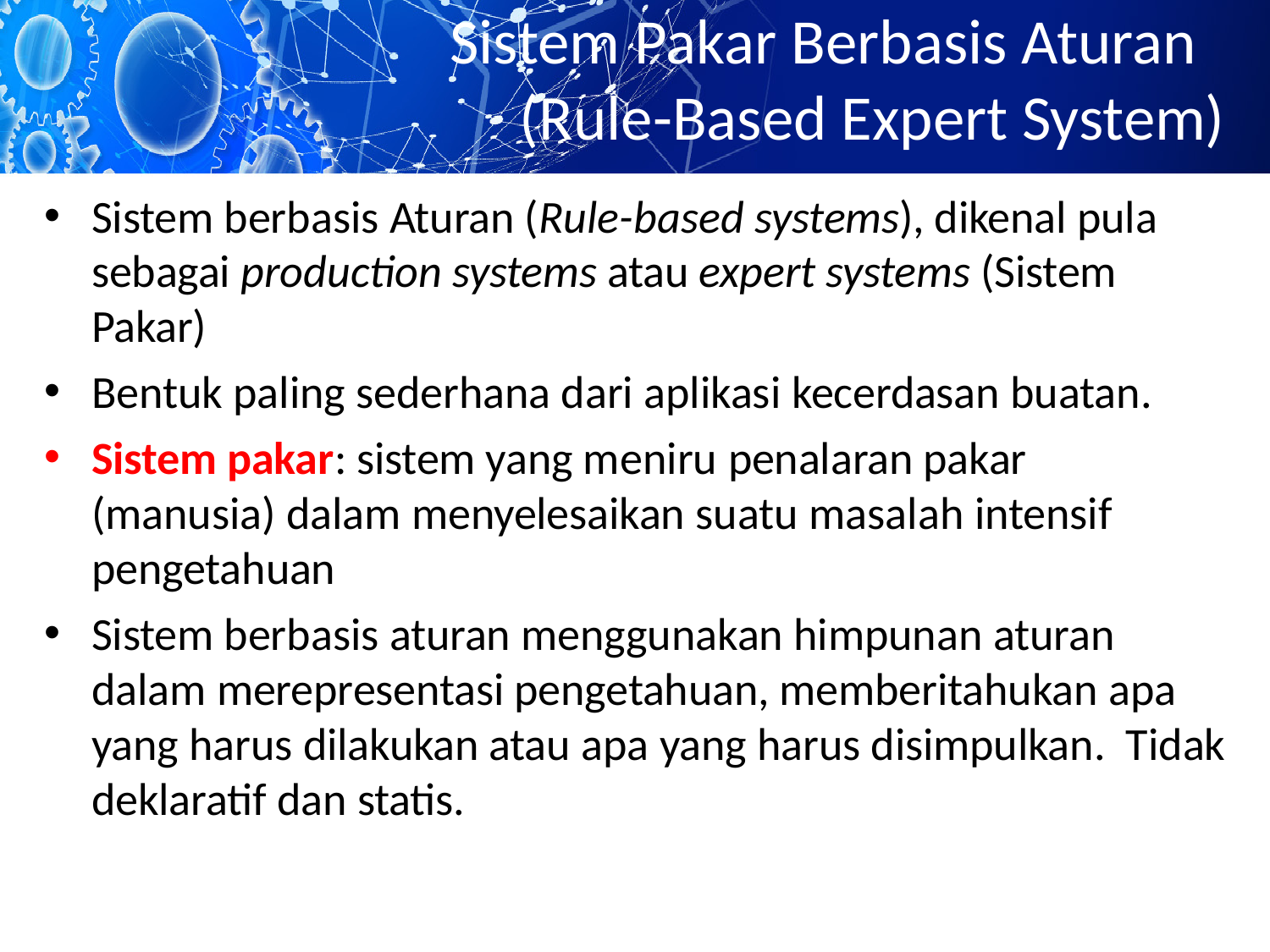

Sistem Pakar Berbasis Aturan
(Rule-Based Expert System)
Sistem berbasis Aturan (Rule-based systems), dikenal pula  sebagai production systems atau expert systems (Sistem  Pakar)
Bentuk paling sederhana dari aplikasi kecerdasan buatan.
Sistem pakar: sistem yang meniru penalaran pakar  (manusia) dalam menyelesaikan suatu masalah intensif  pengetahuan
Sistem berbasis aturan menggunakan himpunan aturan  dalam merepresentasi pengetahuan, memberitahukan apa  yang harus dilakukan atau apa yang harus disimpulkan.  Tidak deklaratif dan statis.